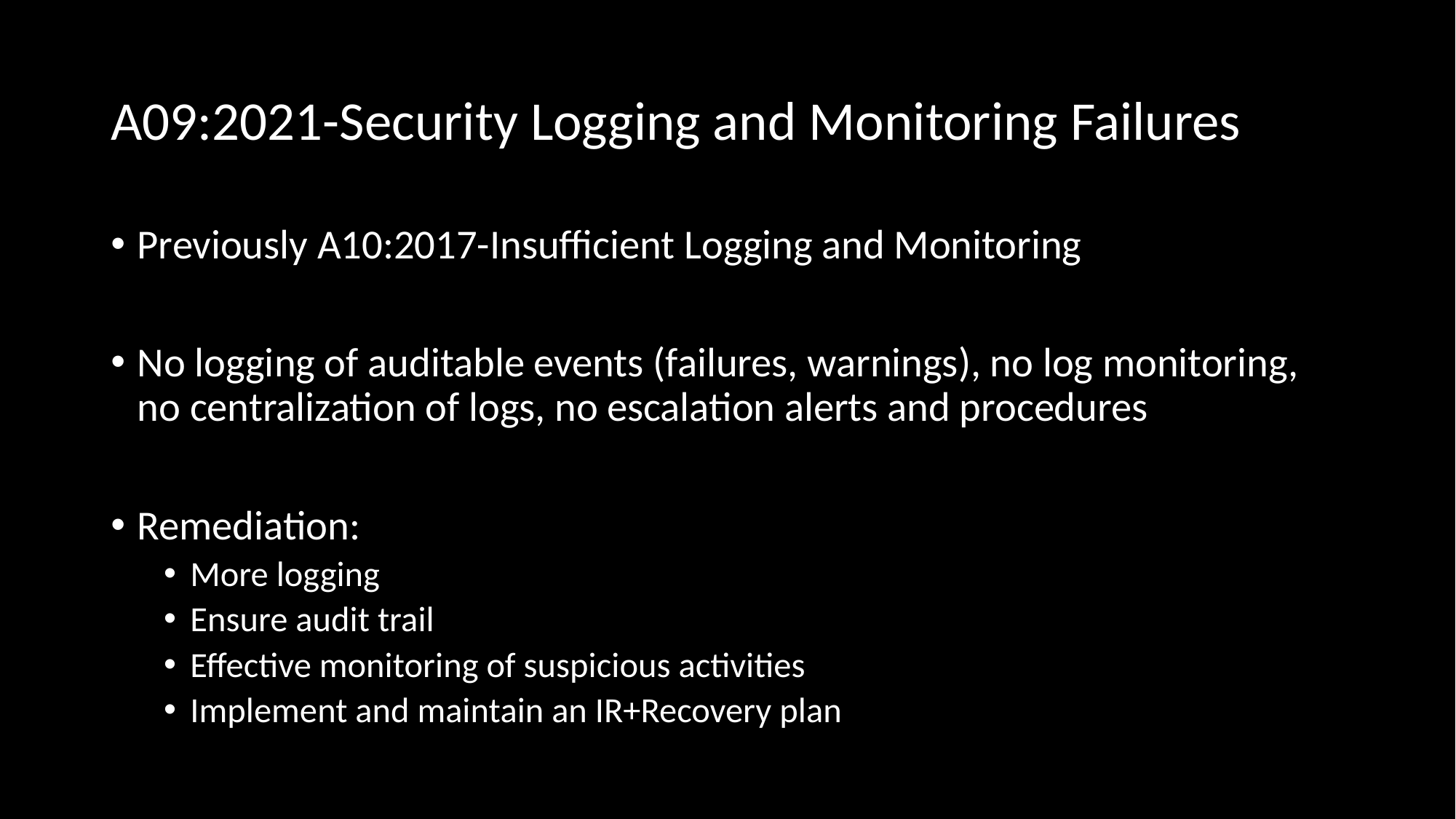

# A09:2021-Security Logging and Monitoring Failures
Previously A10:2017-Insufficient Logging and Monitoring

No logging of auditable events (failures, warnings), no log monitoring, no centralization of logs, no escalation alerts and procedures

Remediation:
More logging
Ensure audit trail
Effective monitoring of suspicious activities
Implement and maintain an IR+Recovery plan